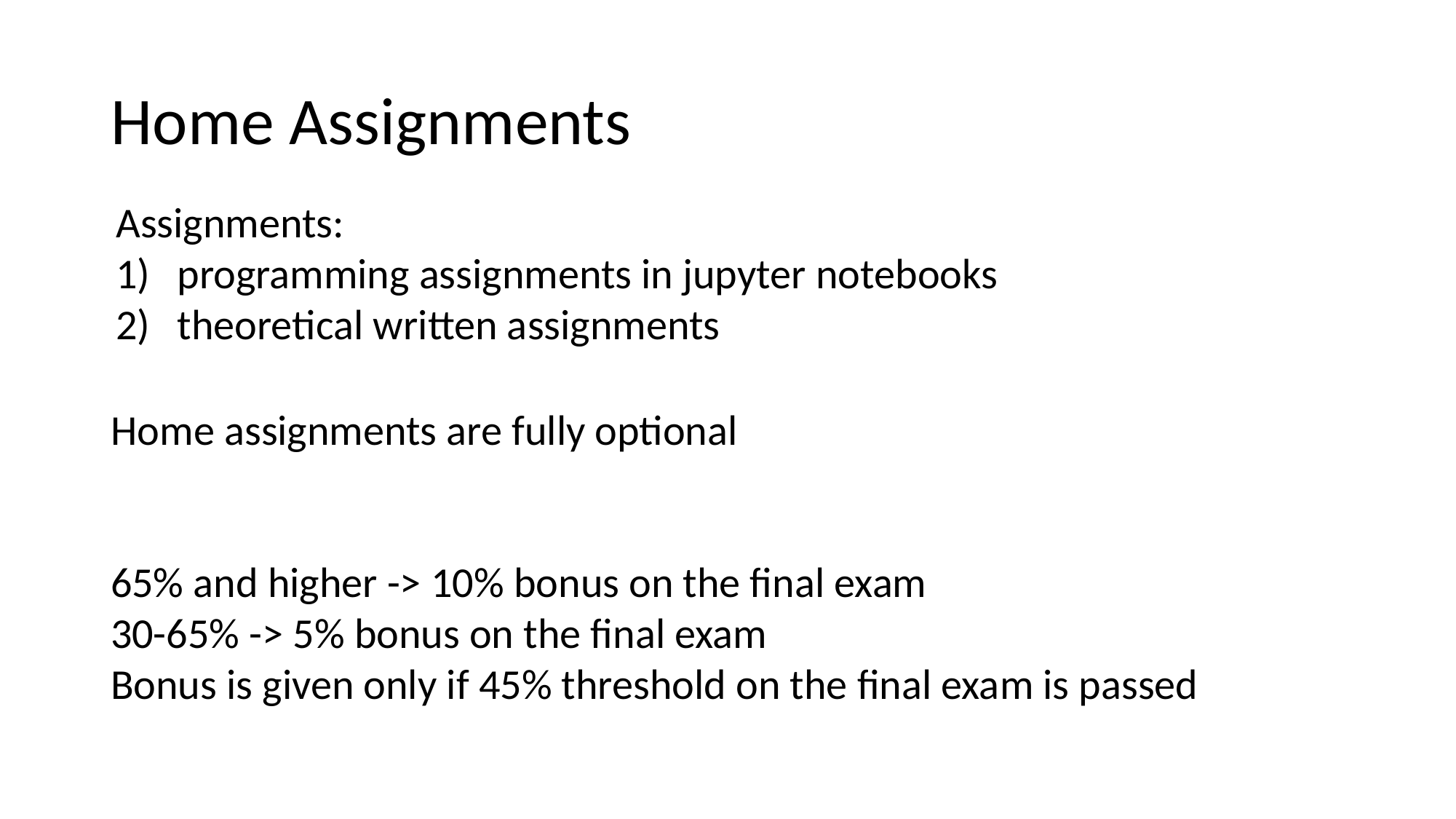

# Home Assignments
Assignments:
programming assignments in jupyter notebooks
theoretical written assignments
Home assignments are fully optional
65% and higher -> 10% bonus on the final exam
30-65% -> 5% bonus on the final exam
Bonus is given only if 45% threshold on the final exam is passed